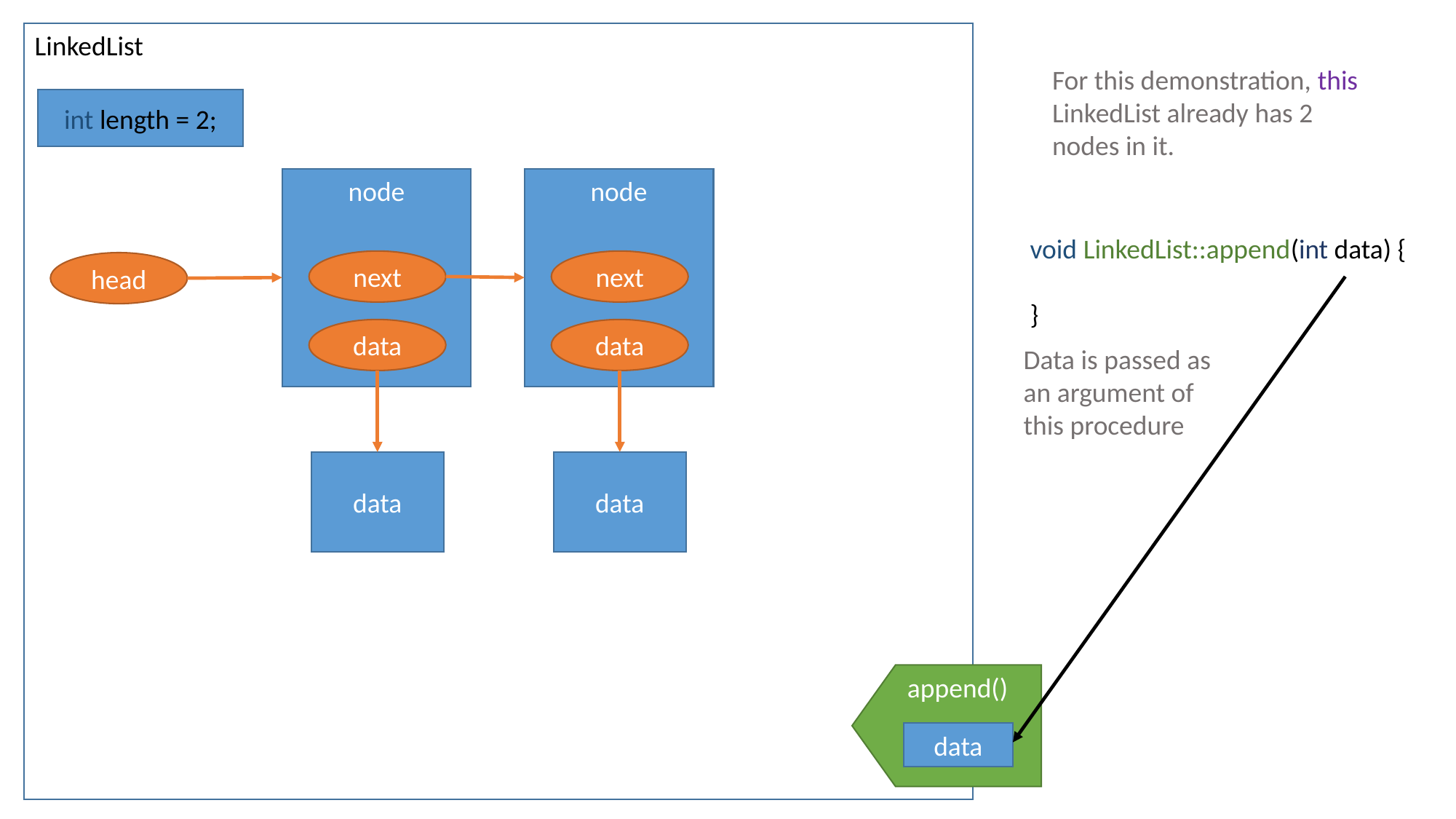

LinkedList

For this demonstration, this LinkedList already has 2 nodes in it.
int length = 2;
node
node
void LinkedList::append(int data) {

}
next
next
head
data
data
Data is passed as an argument of this procedure
data
data
append()
data